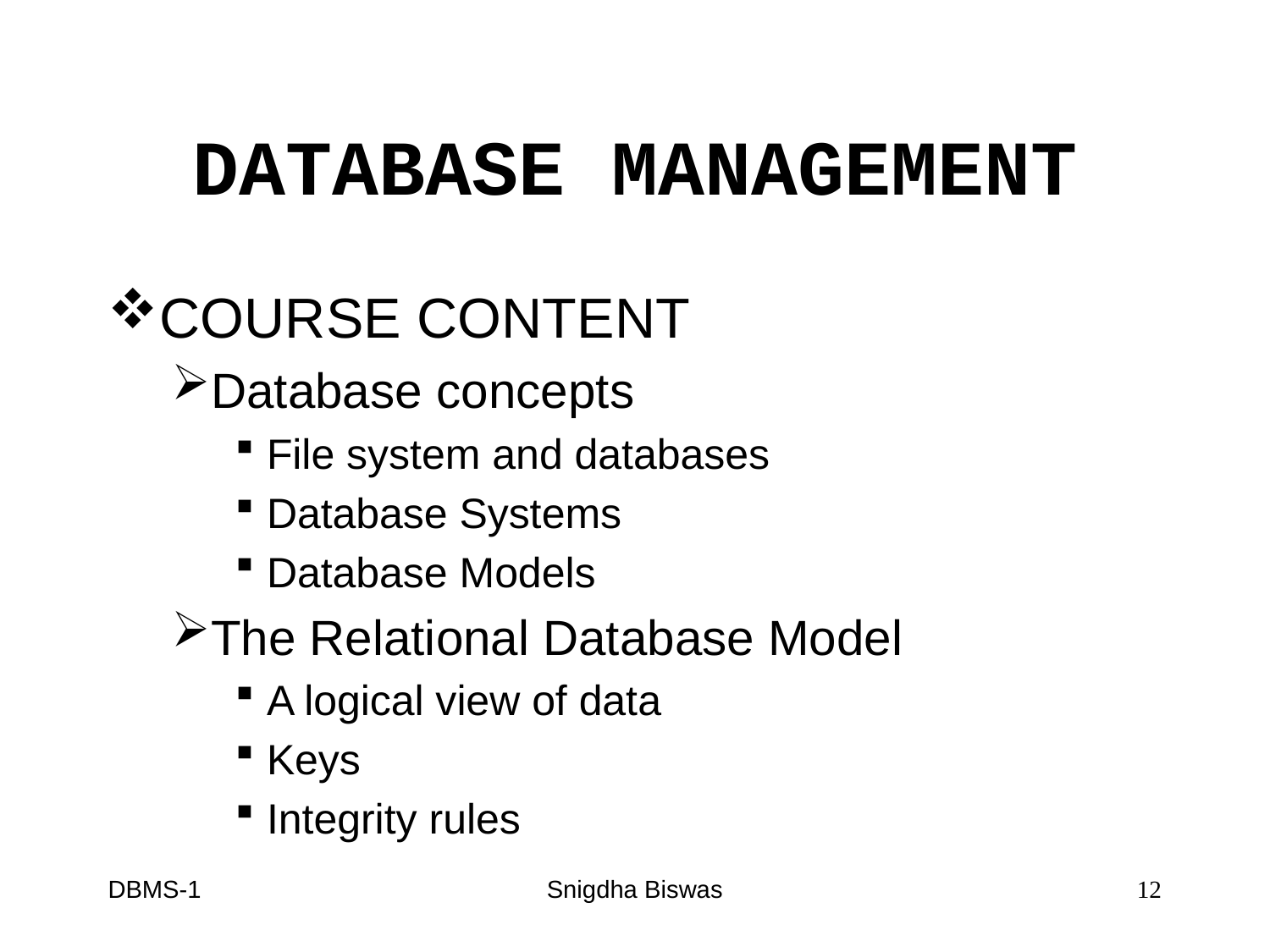

# DATABASE MANAGEMENT
COURSE CONTENT
Database concepts
File system and databases
Database Systems
Database Models
The Relational Database Model
A logical view of data
Keys
Integrity rules

DBMS-1
Snigdha Biswas
12